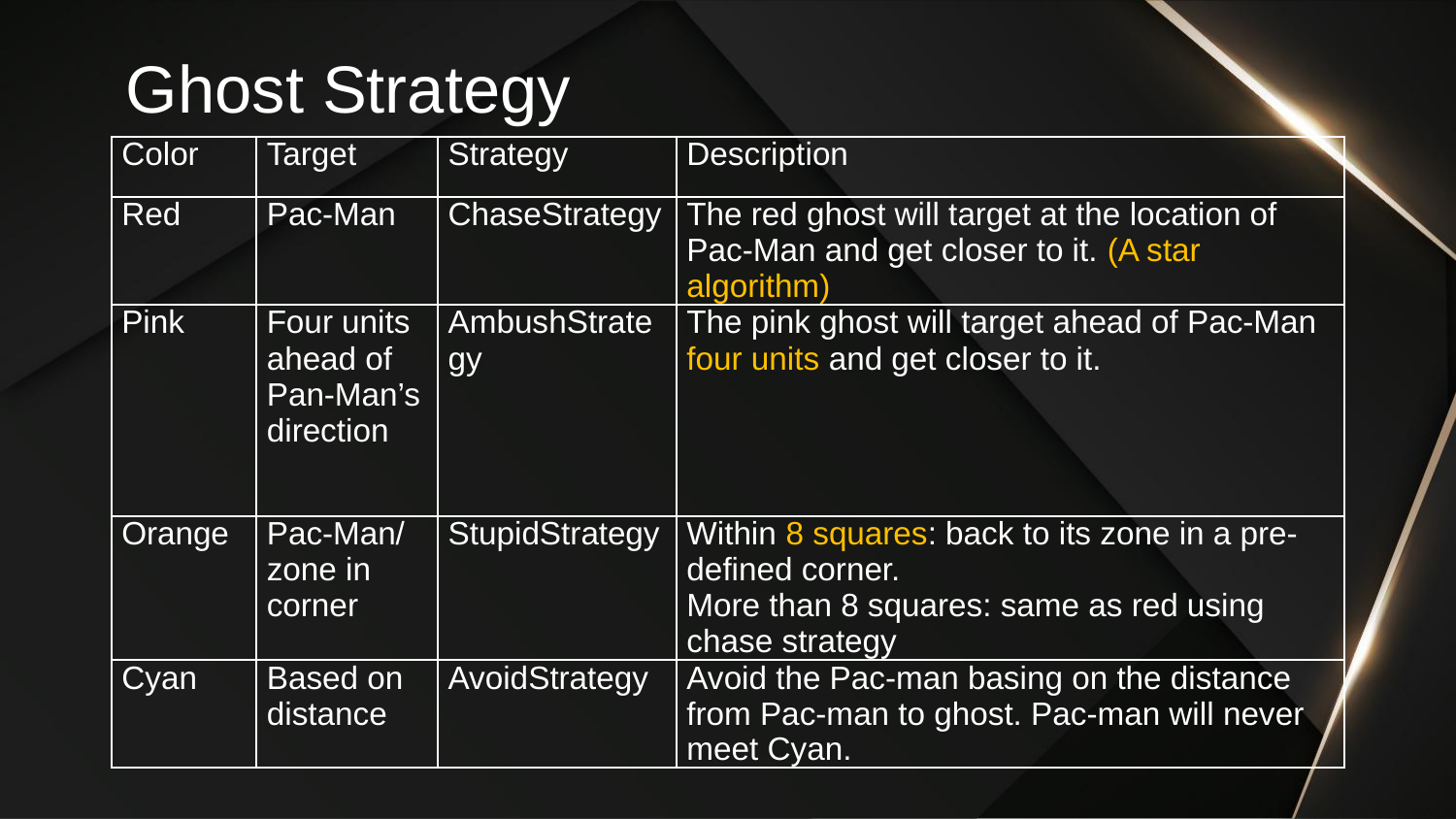

# Ghost Strategy
| Color | Target | Strategy | Description |
| --- | --- | --- | --- |
| Red | Pac-Man | ChaseStrategy | The red ghost will target at the location of Pac-Man and get closer to it. (A star algorithm) |
| Pink | Four units ahead of Pan-Man’s direction | AmbushStrategy | The pink ghost will target ahead of Pac-Man four units and get closer to it. |
| Orange | Pac-Man/zone in corner | StupidStrategy | Within 8 squares: back to its zone in a pre-defined corner. More than 8 squares: same as red using chase strategy |
| Cyan | Based on distance | AvoidStrategy | Avoid the Pac-man basing on the distance from Pac-man to ghost. Pac-man will never meet Cyan. |